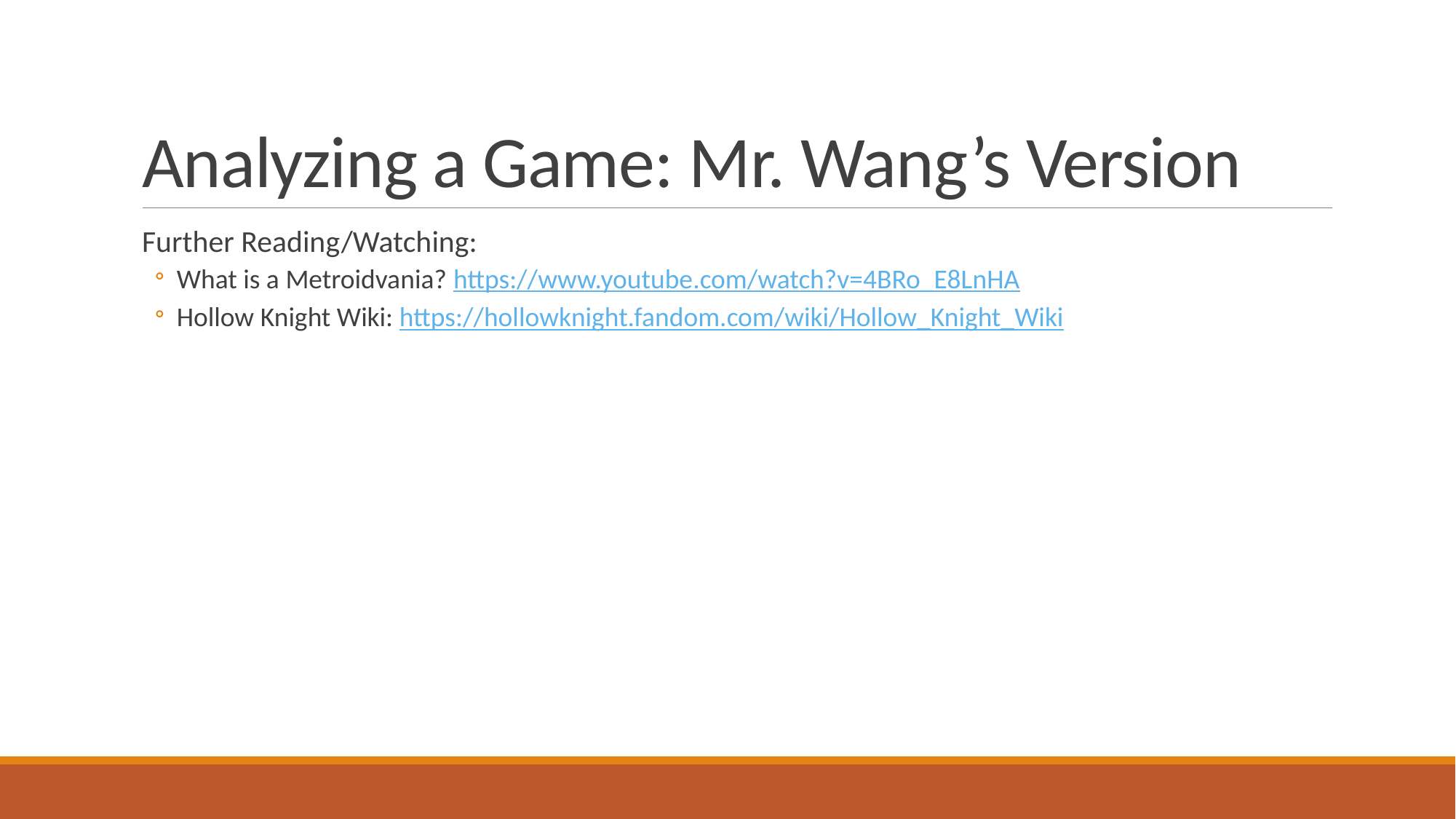

# Analyzing a Game: Mr. Wang’s Version
Further Reading/Watching:
What is a Metroidvania? https://www.youtube.com/watch?v=4BRo_E8LnHA
Hollow Knight Wiki: https://hollowknight.fandom.com/wiki/Hollow_Knight_Wiki